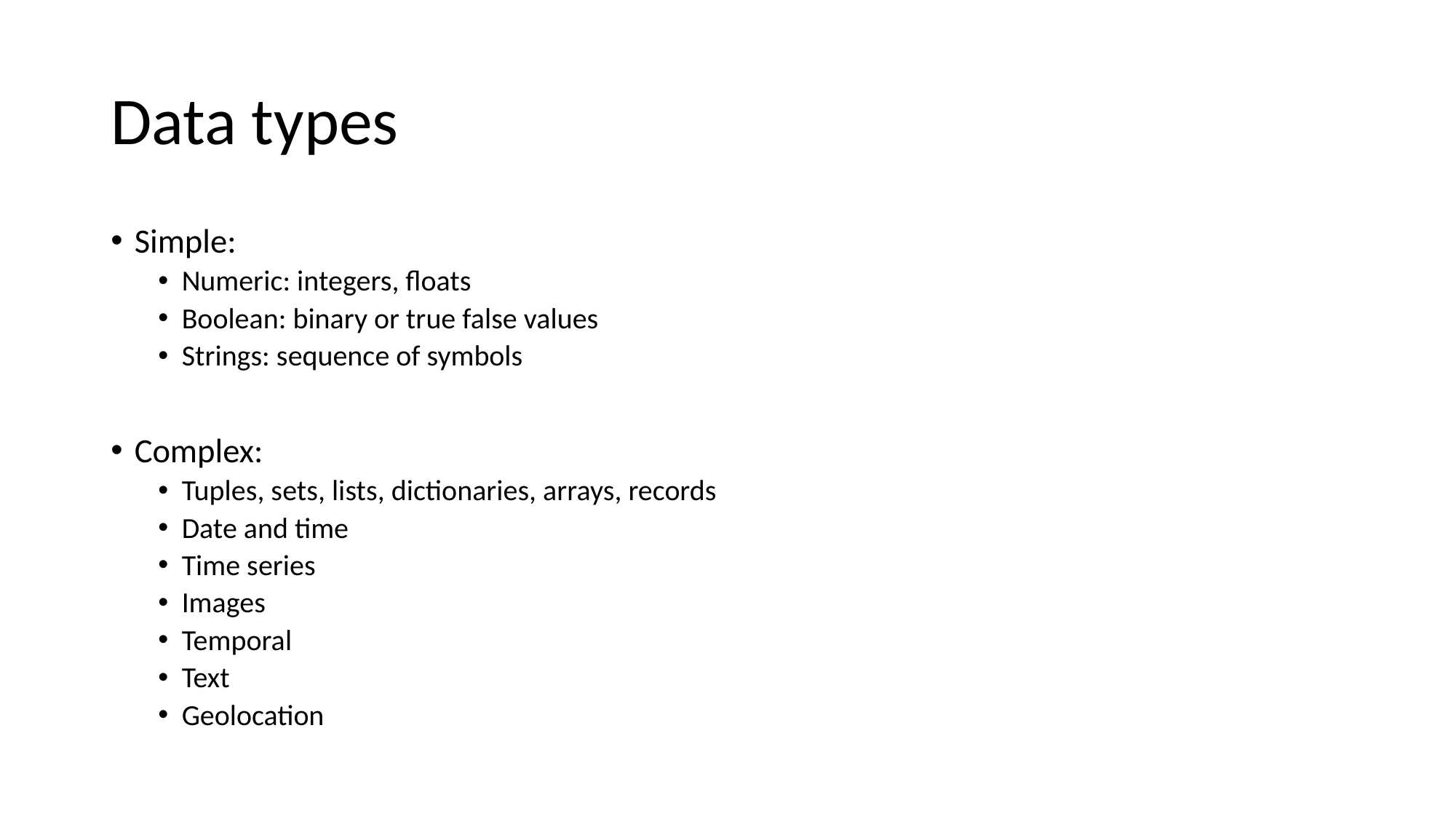

# Data types
Simple:
Numeric: integers, floats
Boolean: binary or true false values
Strings: sequence of symbols

Complex:
Tuples, sets, lists, dictionaries, arrays, records
Date and time
Time series
Images
Temporal
Text
Geolocation